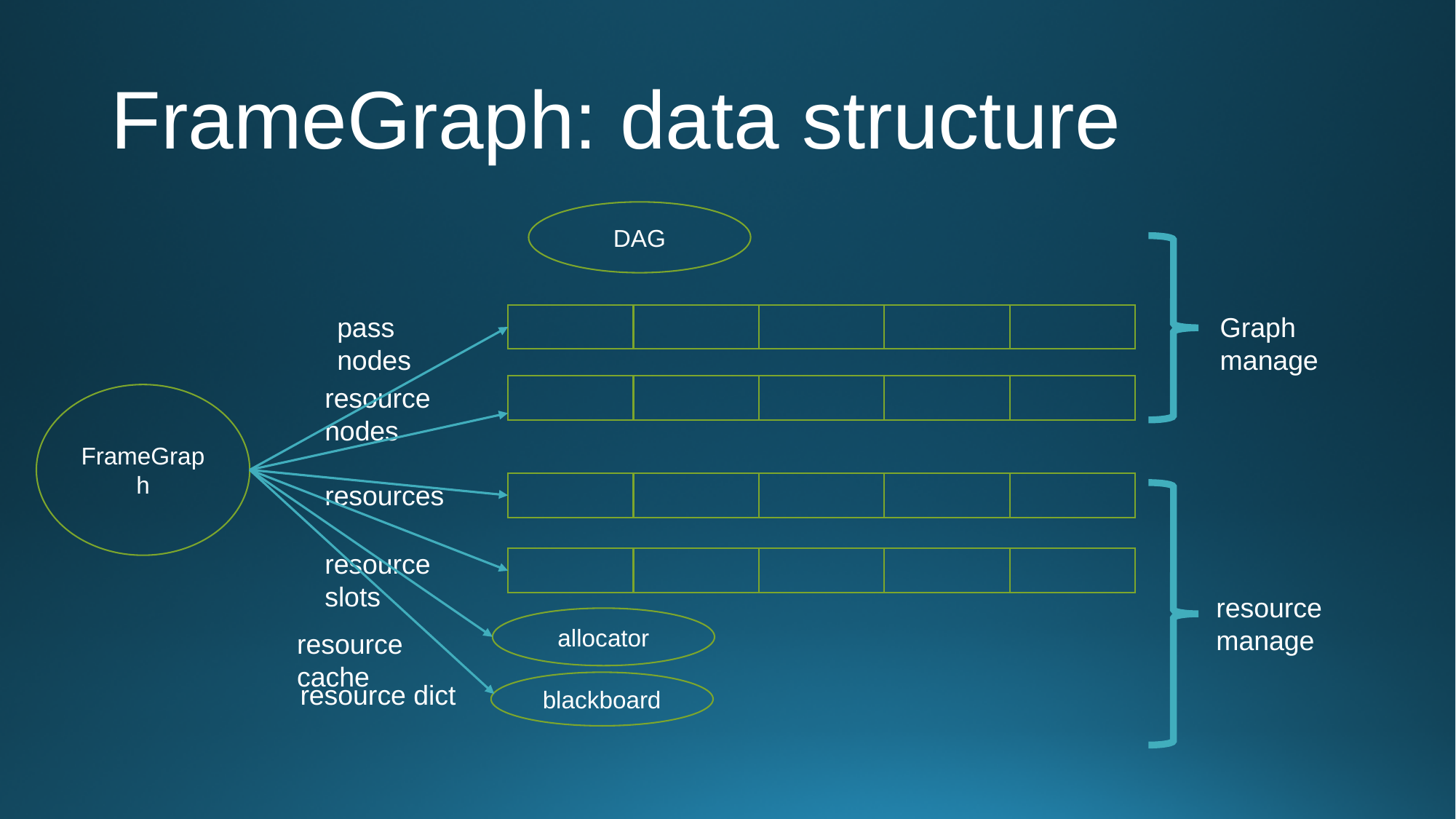

# FrameGraph: data structure
DAG

Graph manage
pass nodes
resource nodes

FrameGraph
resources

resource slots

resource manage
allocator
resource cache
blackboard
resource dict